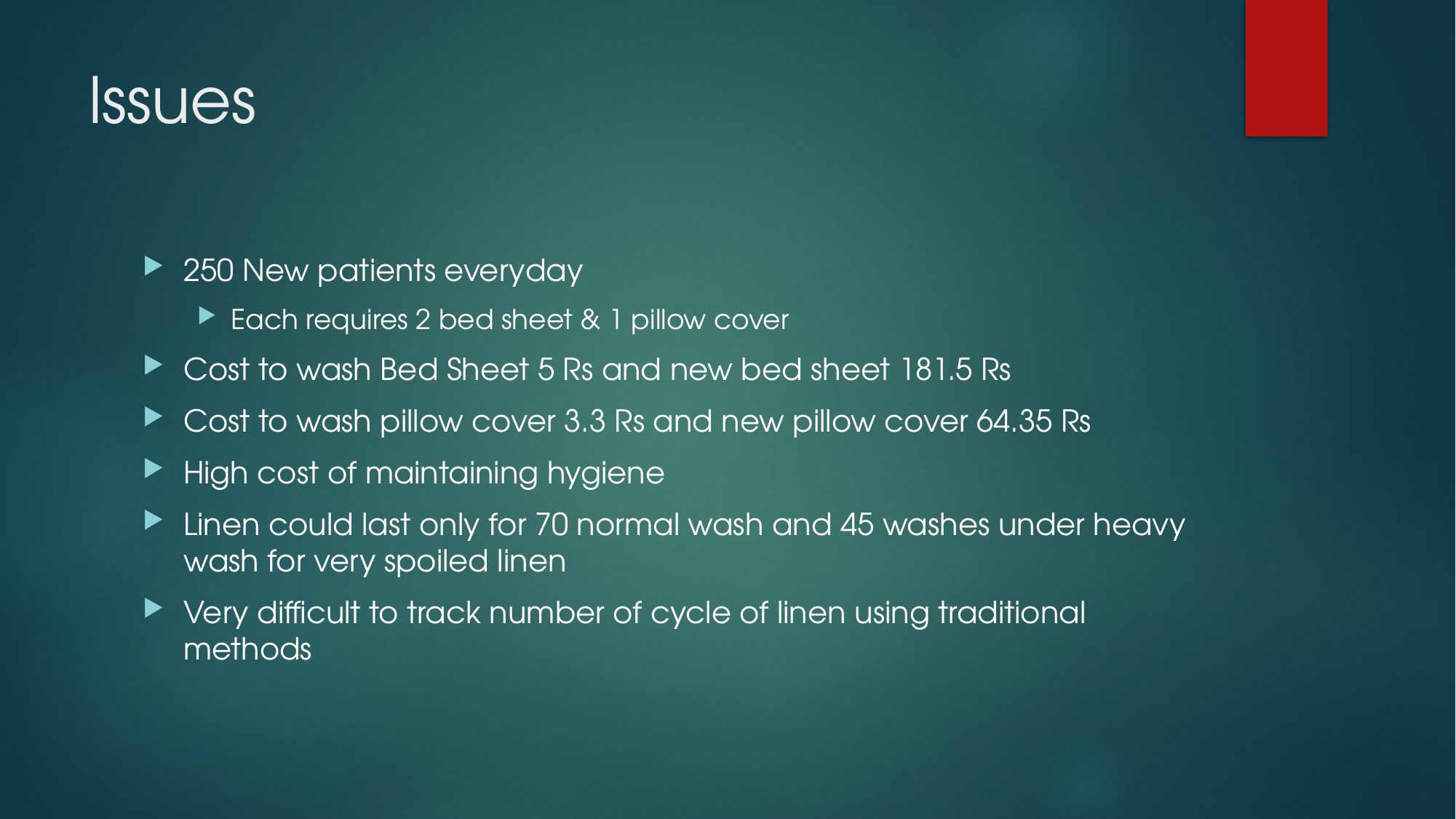

# Issues
250 New patients everyday
Each requires 2 bed sheet & 1 pillow cover
Cost to wash Bed Sheet 5 Rs and new bed sheet 181.5 Rs
Cost to wash pillow cover 3.3 Rs and new pillow cover 64.35 Rs
High cost of maintaining hygiene
Linen could last only for 70 normal wash and 45 washes under heavy wash for very spoiled linen
Very difficult to track number of cycle of linen using traditional methods